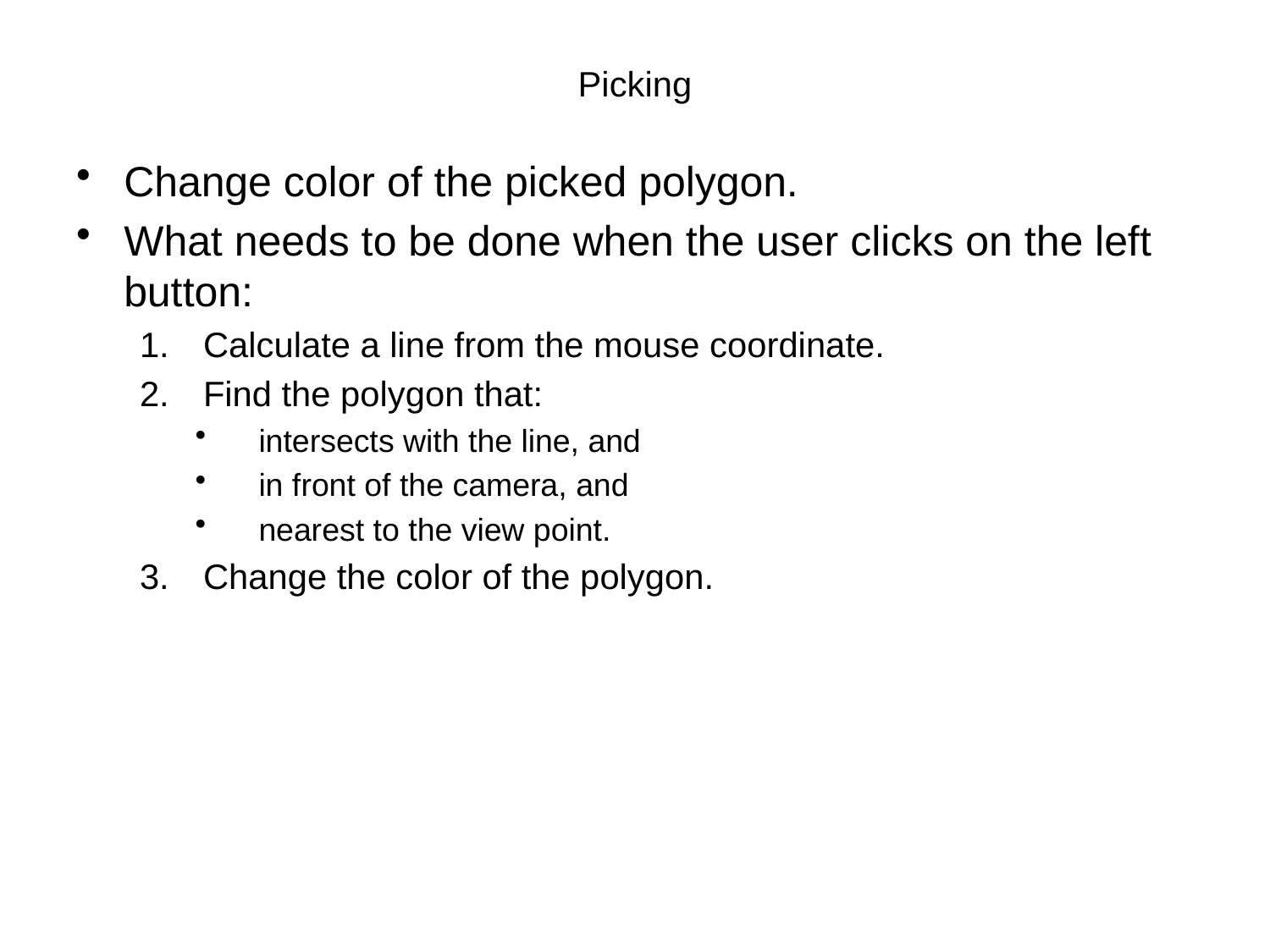

# Picking
Change color of the picked polygon.
What needs to be done when the user clicks on the left button:
Calculate a line from the mouse coordinate.
Find the polygon that:
intersects with the line, and
in front of the camera, and
nearest to the view point.
Change the color of the polygon.